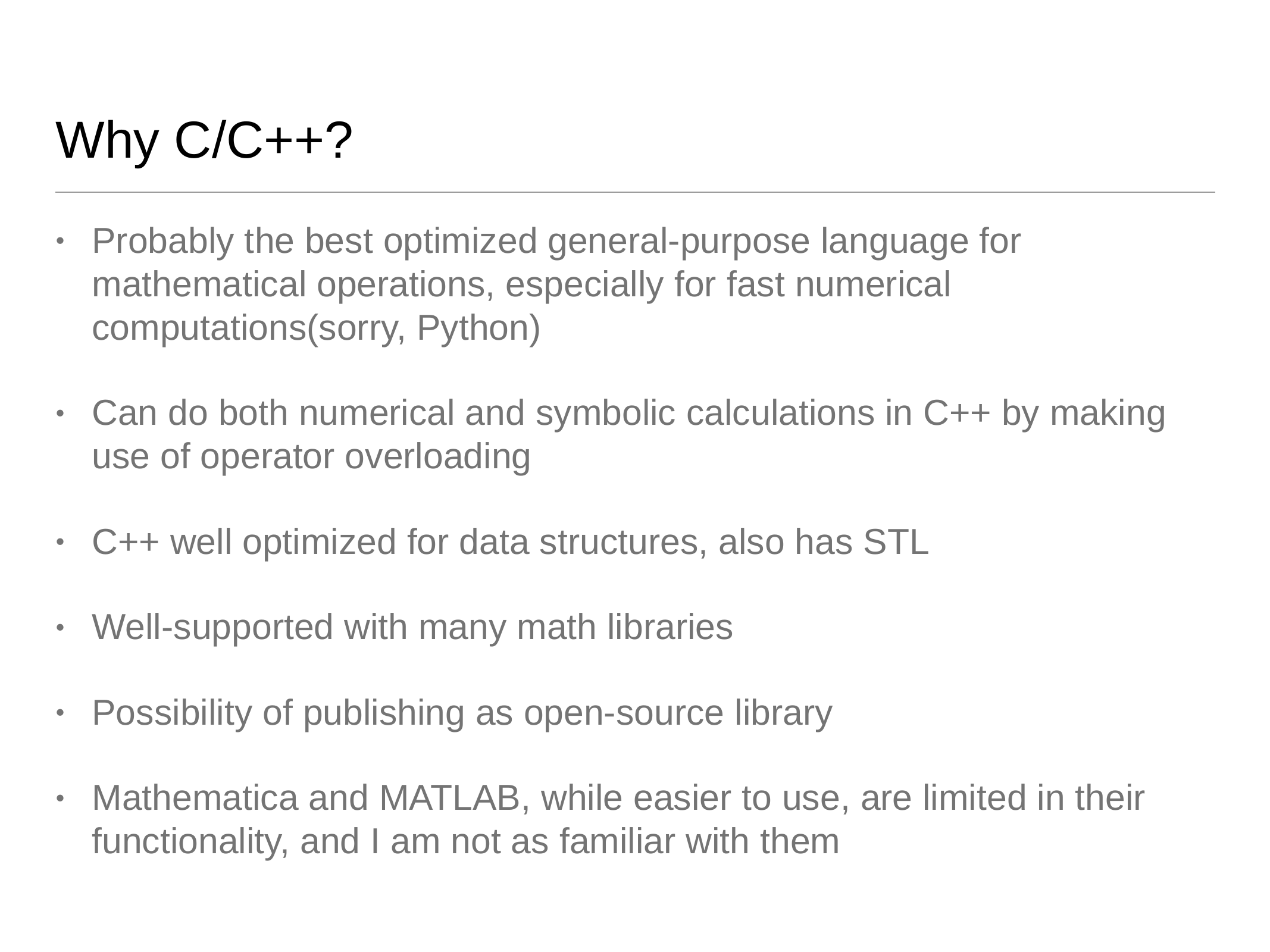

# Why C/C++?
Probably the best optimized general-purpose language for mathematical operations, especially for fast numerical computations(sorry, Python)
Can do both numerical and symbolic calculations in C++ by making use of operator overloading
C++ well optimized for data structures, also has STL
Well-supported with many math libraries
Possibility of publishing as open-source library
Mathematica and MATLAB, while easier to use, are limited in their functionality, and I am not as familiar with them